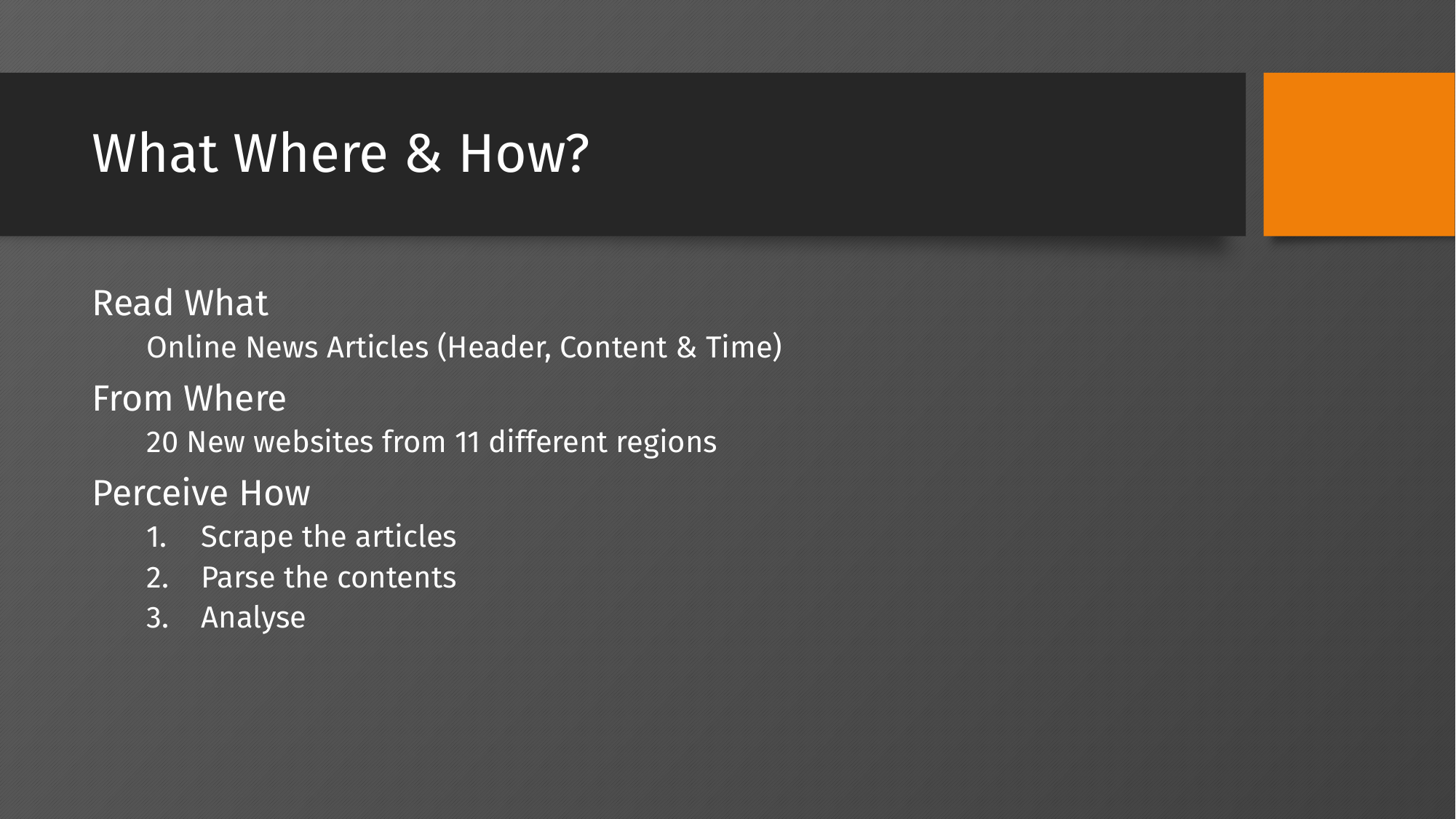

# What Where & How?
Read What
Online News Articles (Header, Content & Time)
From Where
20 New websites from 11 different regions
Perceive How
Scrape the articles
Parse the contents
Analyse